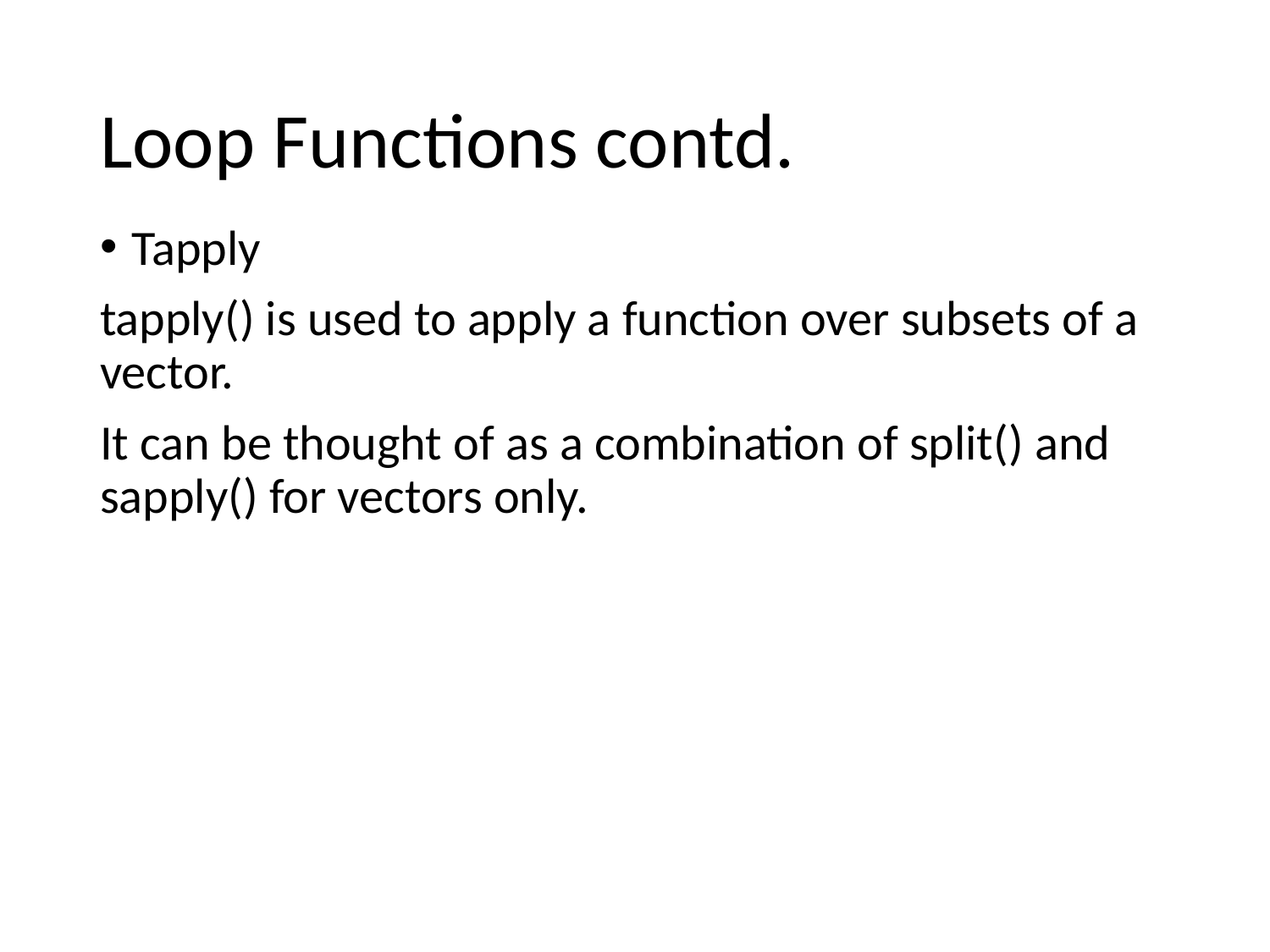

# Loop Functions contd.
Tapply
tapply() is used to apply a function over subsets of a vector.
It can be thought of as a combination of split() and sapply() for vectors only.